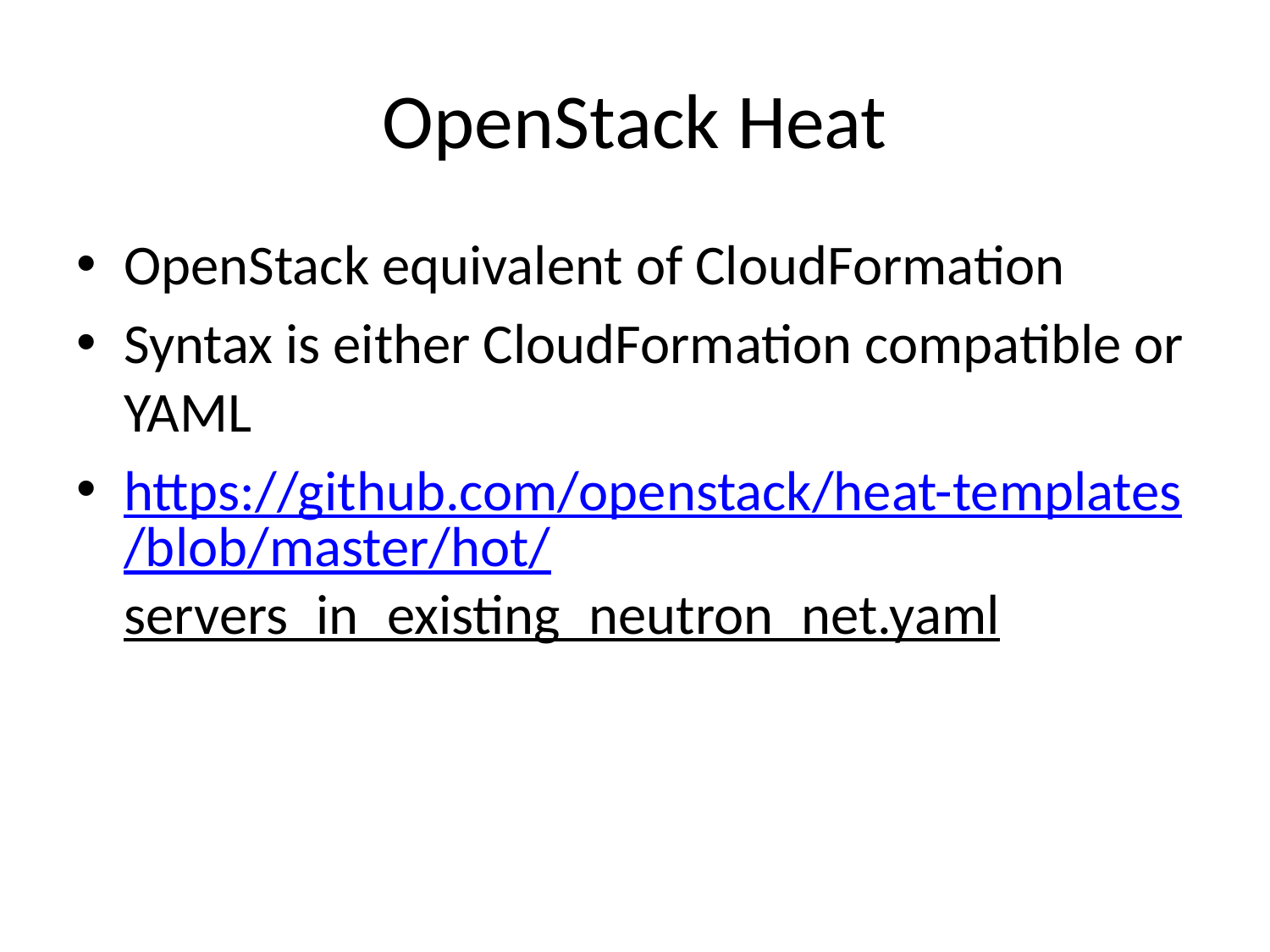

# OpenStack Heat
OpenStack equivalent of CloudFormation
Syntax is either CloudFormation compatible or YAML
https://github.com/openstack/heat-templates/blob/master/hot/servers_in_existing_neutron_net.yaml